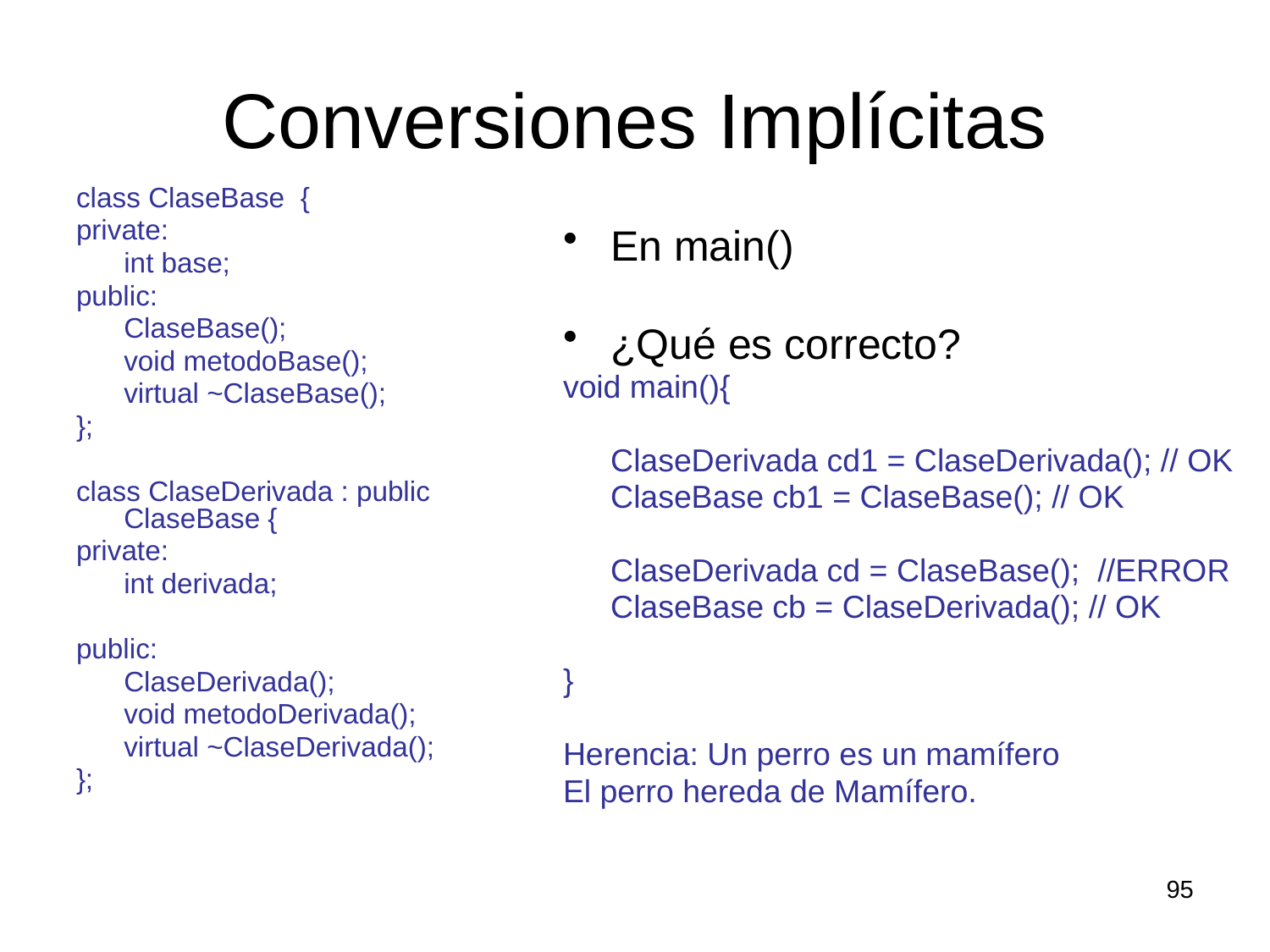

# Conversiones Implícitas
class ClaseBase  {
private:
	int base;
public:
	ClaseBase();
	void metodoBase();
	virtual ~ClaseBase();
};

class ClaseDerivada : public ClaseBase {
private:
	int derivada;

public:
	ClaseDerivada();
	void metodoDerivada();
	virtual ~ClaseDerivada();
};
En main()

¿Qué es correcto?
void main(){

	ClaseDerivada cd1 = ClaseDerivada(); // OK
	ClaseBase cb1 = ClaseBase(); // OK

	ClaseDerivada cd = ClaseBase();  //ERROR
	ClaseBase cb = ClaseDerivada(); // OK

}

Herencia: Un perro es un mamífero
El perro hereda de Mamífero.

95